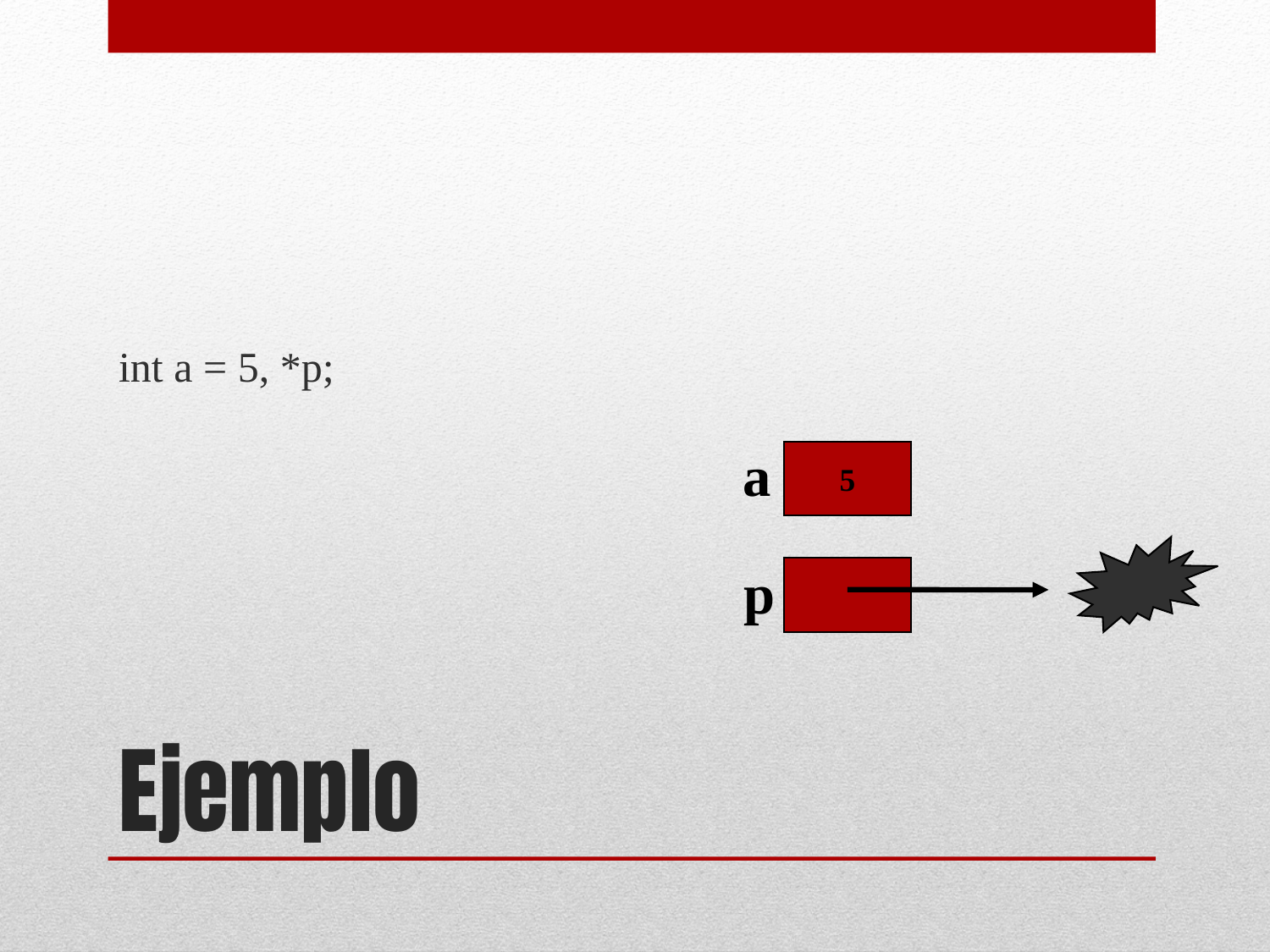

int a = 5, *p;

a
5

p

# Ejemplo